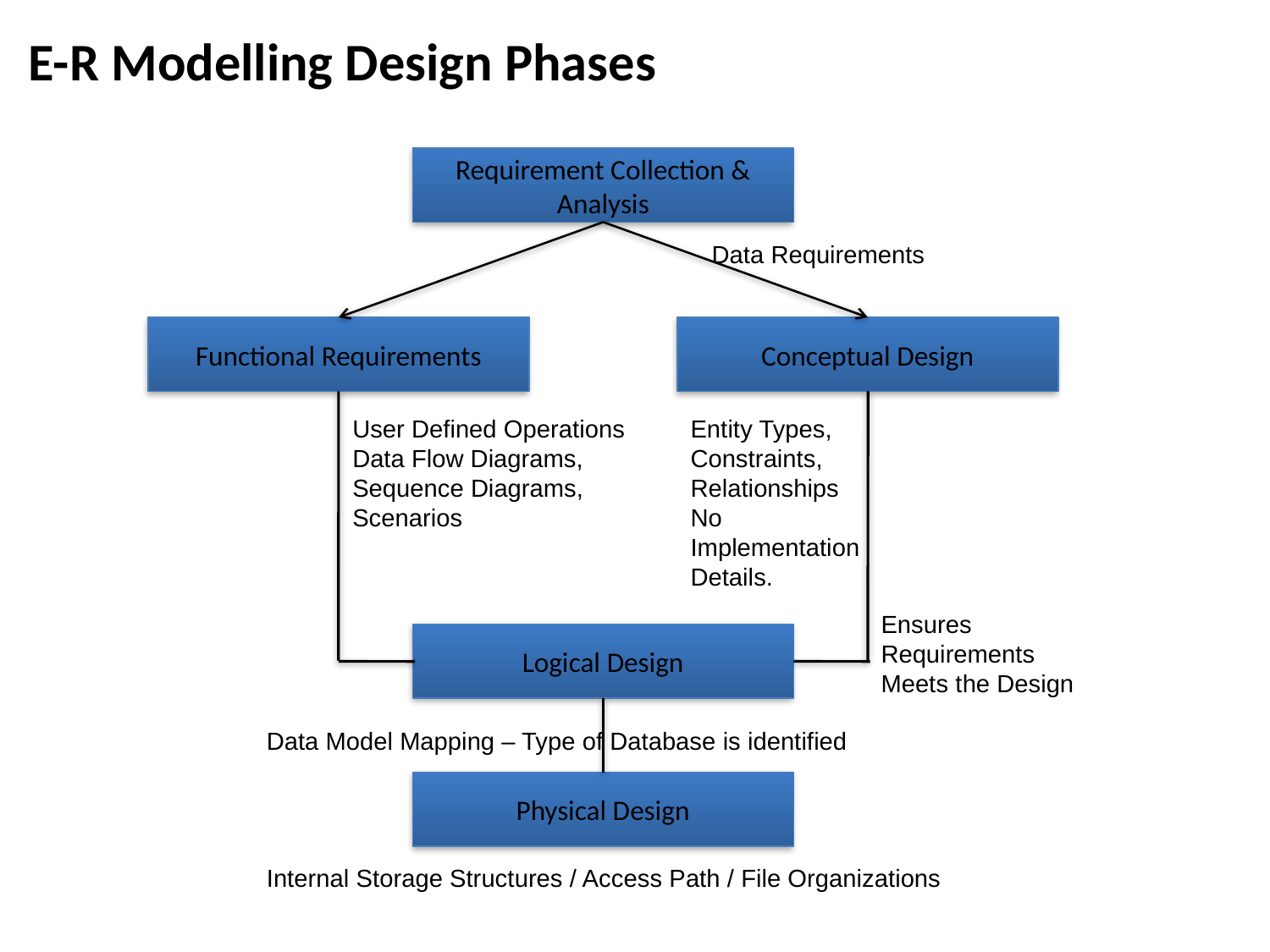

E-R Modelling Design Phases
Requirement Collection & Analysis
Data Requirements
Functional Requirements
Conceptual Design
User Defined Operations
Data Flow Diagrams,
Sequence Diagrams,
Scenarios
Entity Types, Constraints, Relationships
No Implementation Details.
Ensures Requirements
Meets the Design
Logical Design
Data Model Mapping – Type of Database is identified
Physical Design
Internal Storage Structures / Access Path / File Organizations